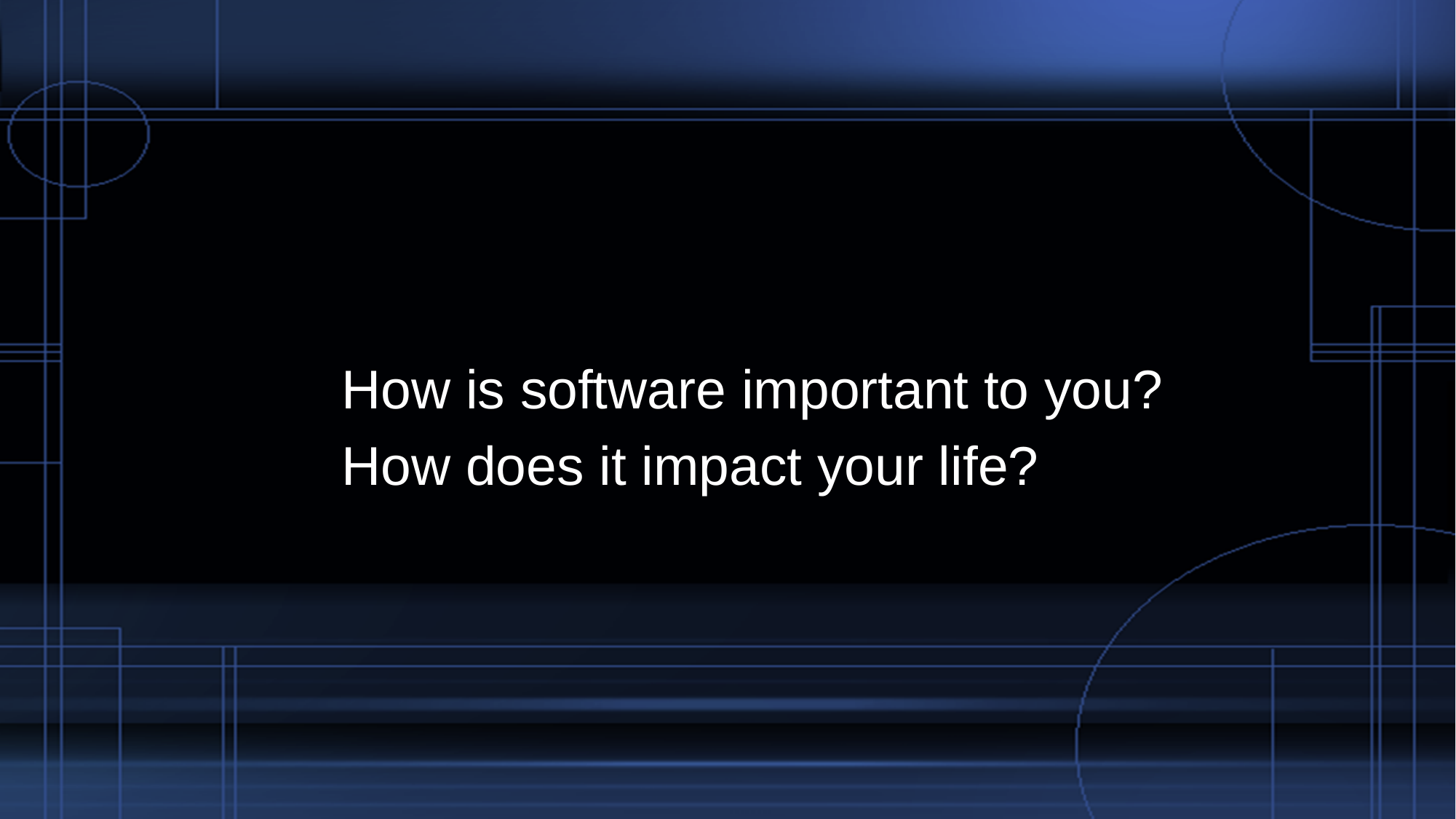

#
How is software important to you?
How does it impact your life?